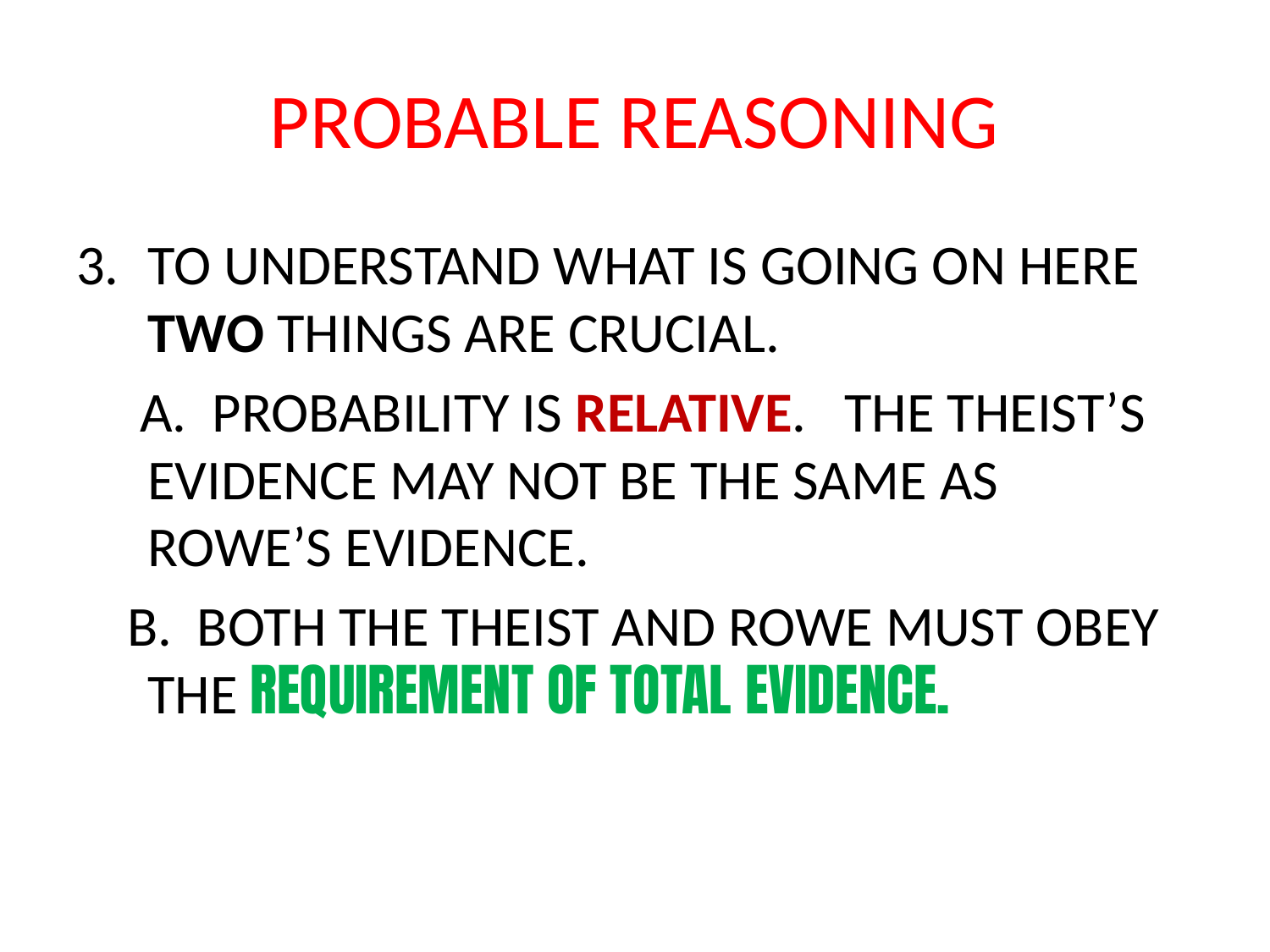

# PROBABLE REASONING
TO UNDERSTAND WHAT IS GOING ON HERE TWO THINGS ARE CRUCIAL.
     A.  PROBABILITY IS RELATIVE.   THE THEIST’S EVIDENCE MAY NOT BE THE SAME AS ROWE’S EVIDENCE.
    B.  BOTH THE THEIST AND ROWE MUST OBEY THE REQUIREMENT OF TOTAL EVIDENCE.